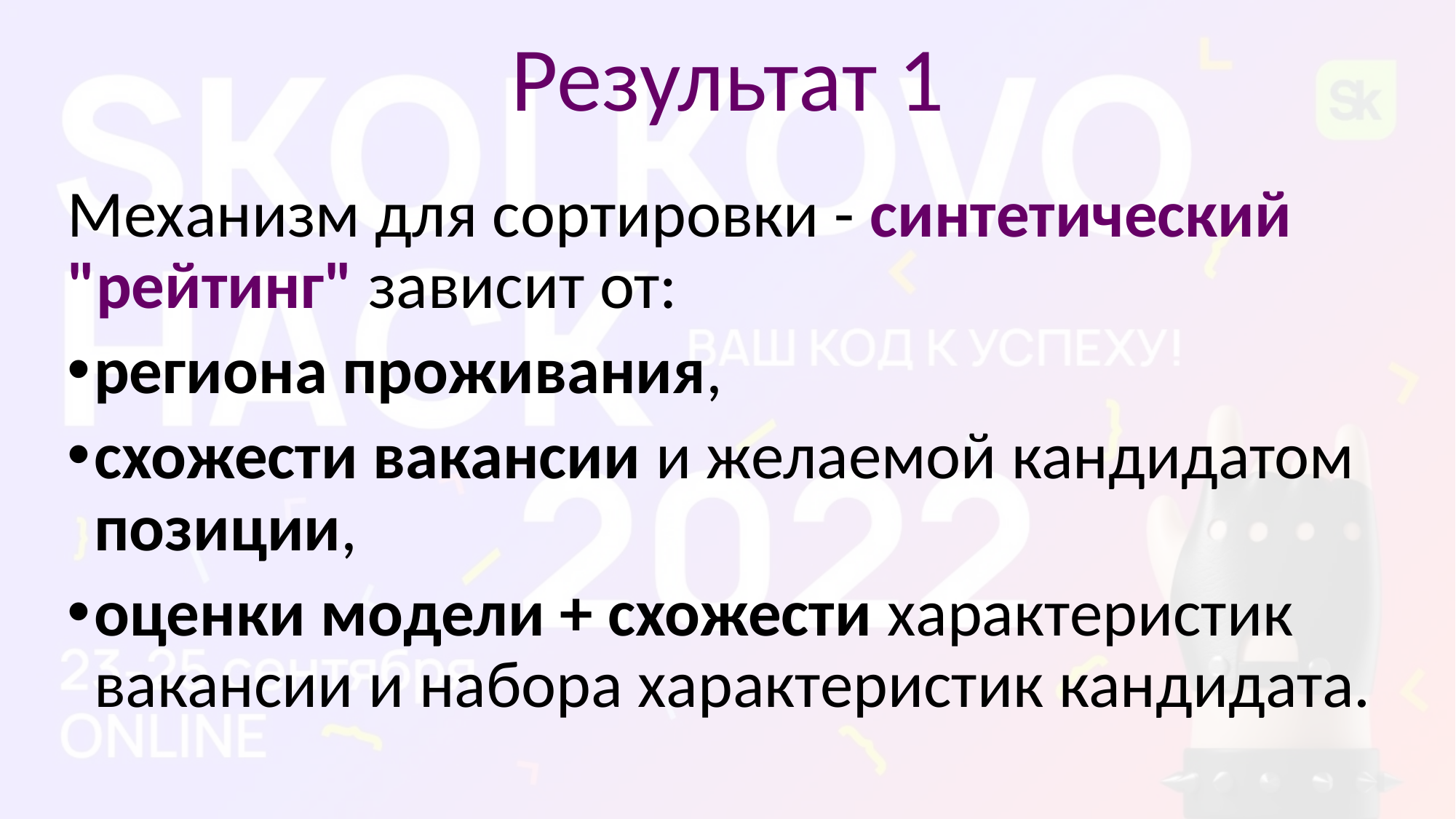

# Результат 1
Механизм для сортировки - синтетический "рейтинг" зависит от:
региона проживания,
схожести вакансии и желаемой кандидатом позиции,
оценки модели + схожести характеристик вакансии и набора характеристик кандидата.